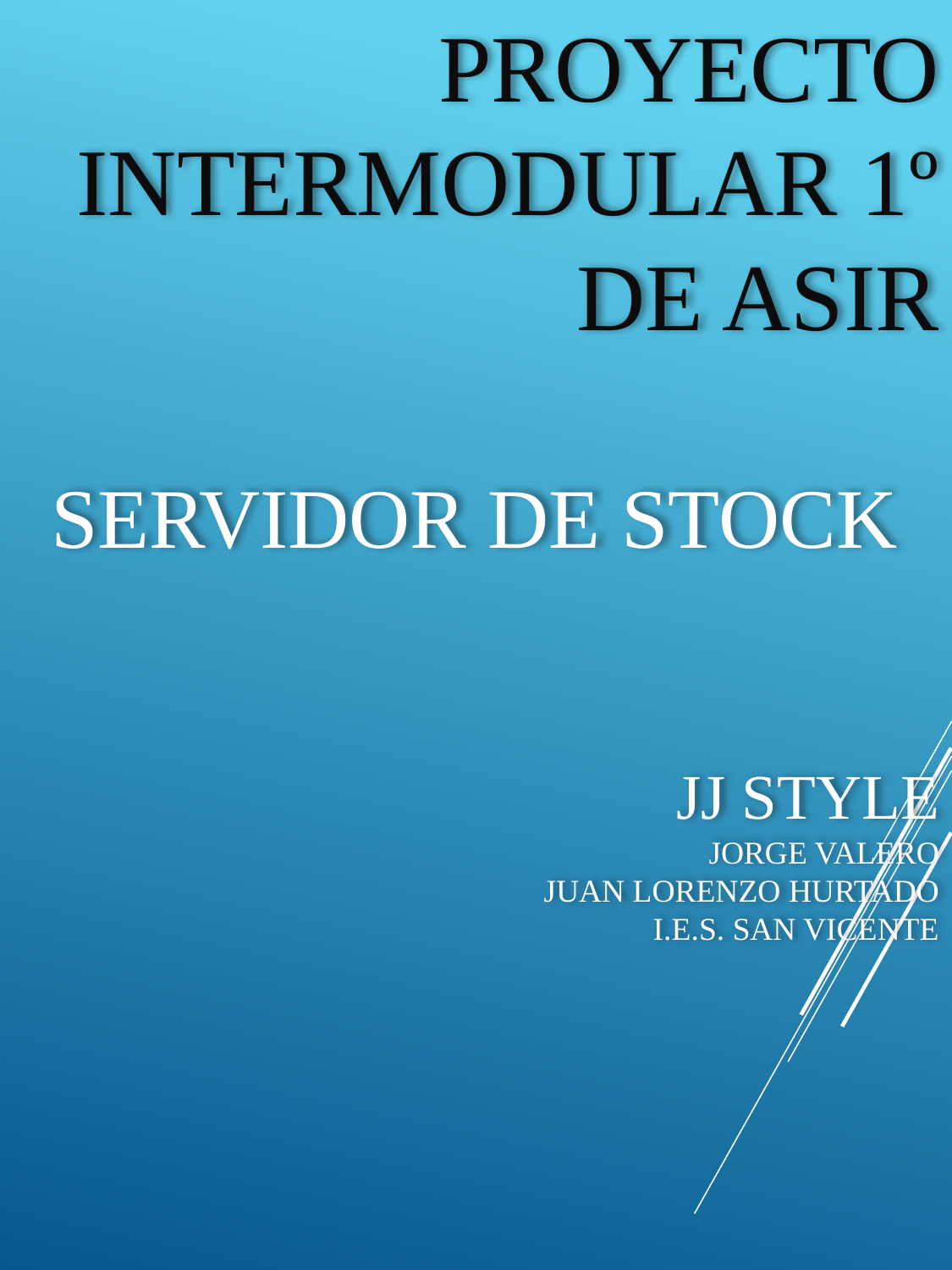

# PROYECTO INTERMODULAR 1º DE ASIR SERVIDOR DE STOCK																JJ STYLE JORGE VALERO JUAN LORENZO HURTADO
I.E.S. SAN VICENTE